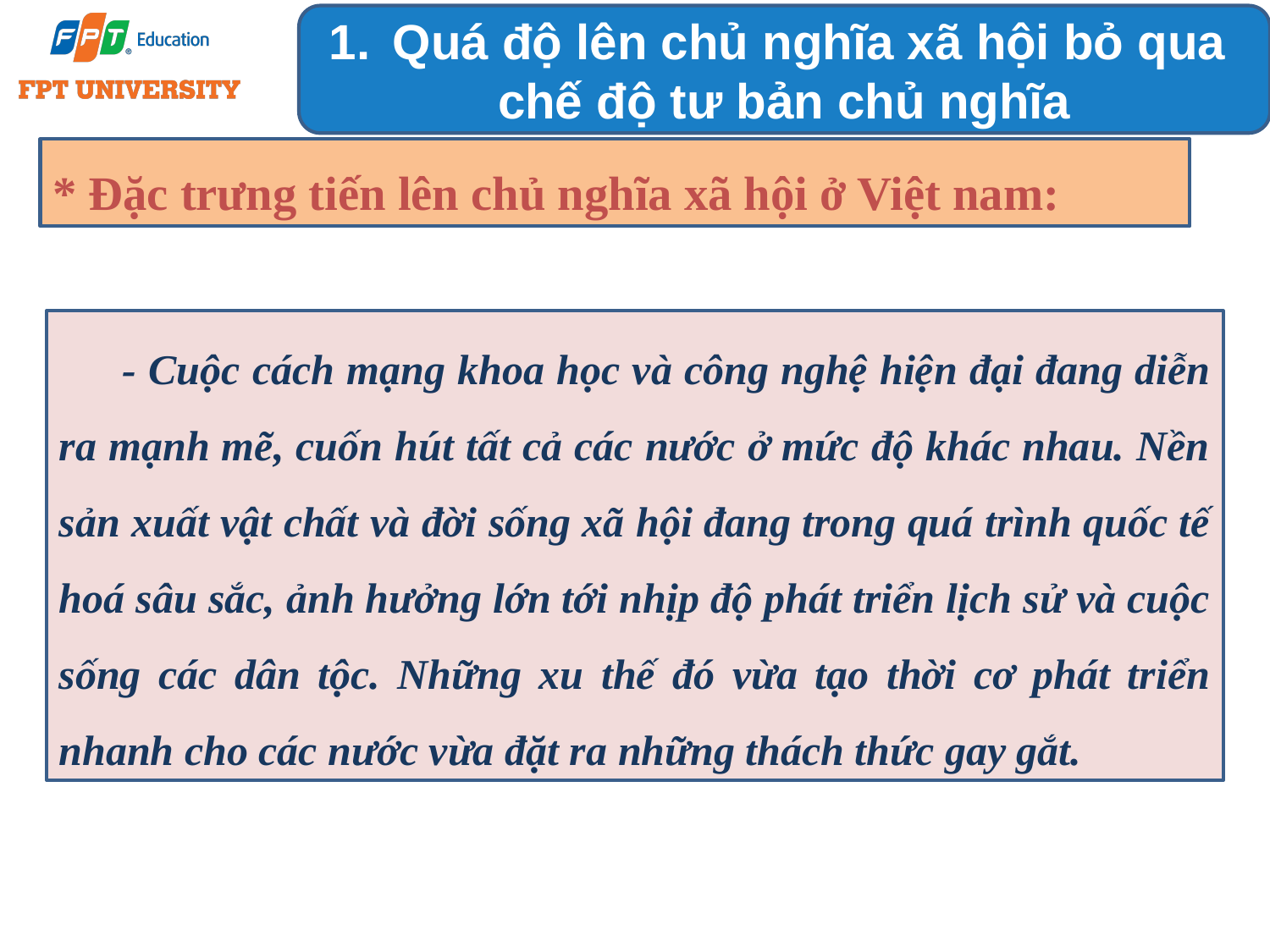

Quá độ lên chủ nghĩa xã hội bỏ qua
chế độ tư bản chủ nghĩa
* Đặc trưng tiến lên chủ nghĩa xã hội ở Việt nam:

- Cuộc cách mạng khoa học và công nghệ hiện đại đang diễn ra mạnh mẽ, cuốn hút tất cả các nước ở mức độ khác nhau. Nền sản xuất vật chất và đời sống xã hội đang trong quá trình quốc tế hoá sâu sắc, ảnh hưởng lớn tới nhịp độ phát triển lịch sử và cuộc sống các dân tộc. Những xu thế đó vừa tạo thời cơ phát triển nhanh cho các nước vừa đặt ra những thách thức gay gắt.